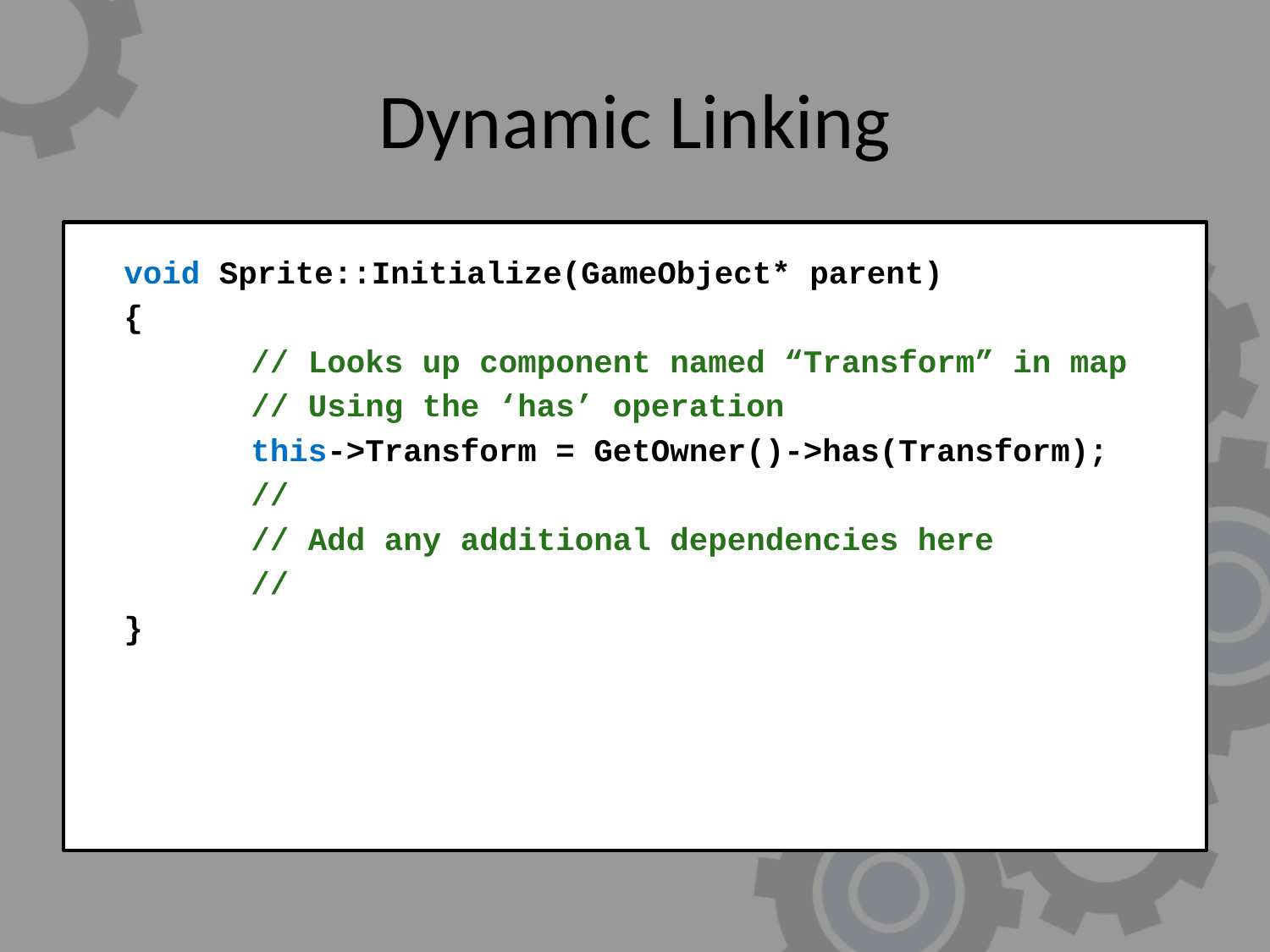

# Dynamic Linking

	void Sprite::Initialize(GameObject* parent)
	{
		// Looks up component named “Transform” in map
		// Using the ‘has’ operation
		this->Transform = GetOwner()->has(Transform);
		//
		// Add any additional dependencies here
		//
	}